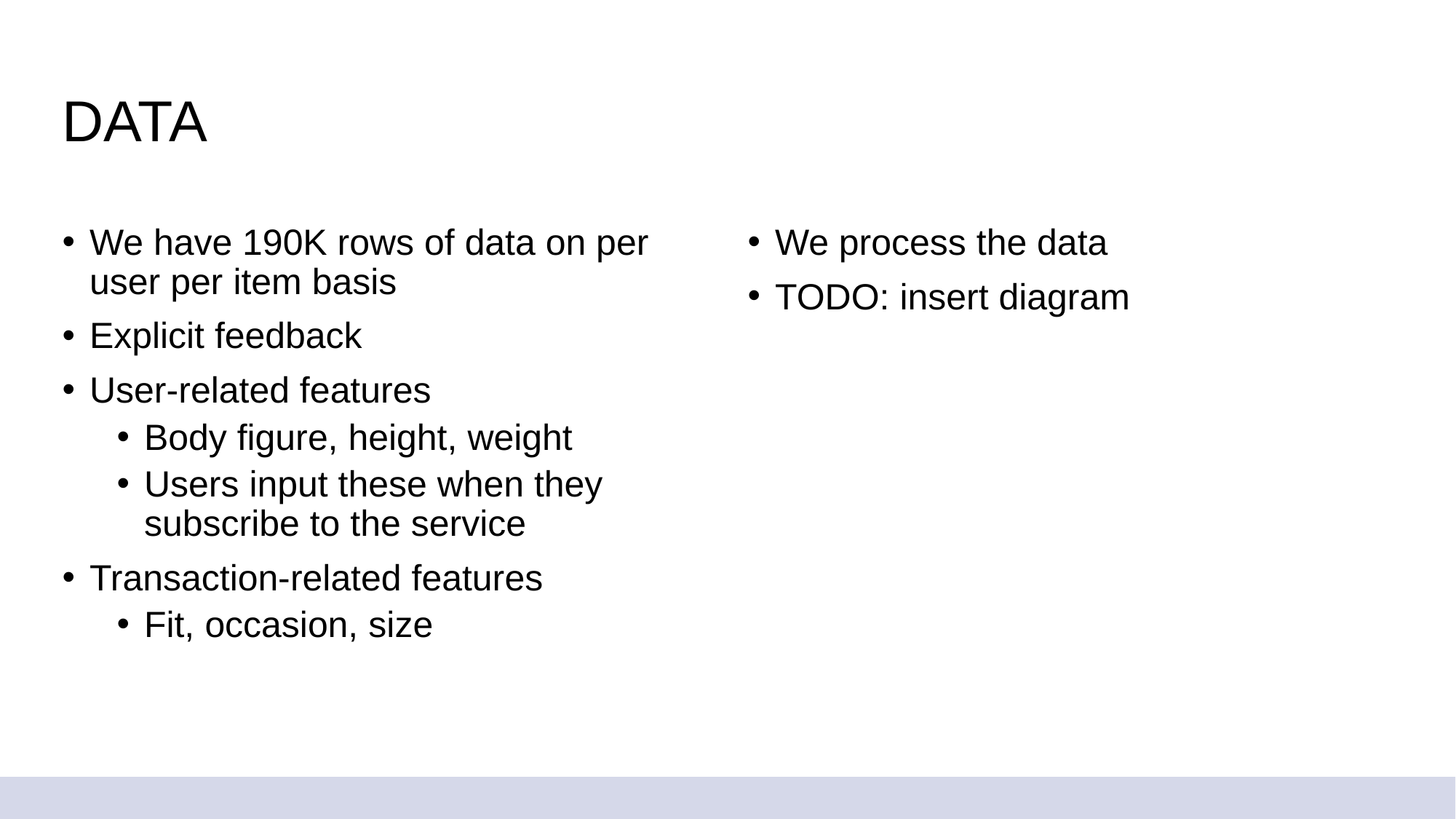

# DATA
We have 190K rows of data on per user per item basis
Explicit feedback
User-related features
Body figure, height, weight
Users input these when they subscribe to the service
Transaction-related features
Fit, occasion, size
We process the data
TODO: insert diagram